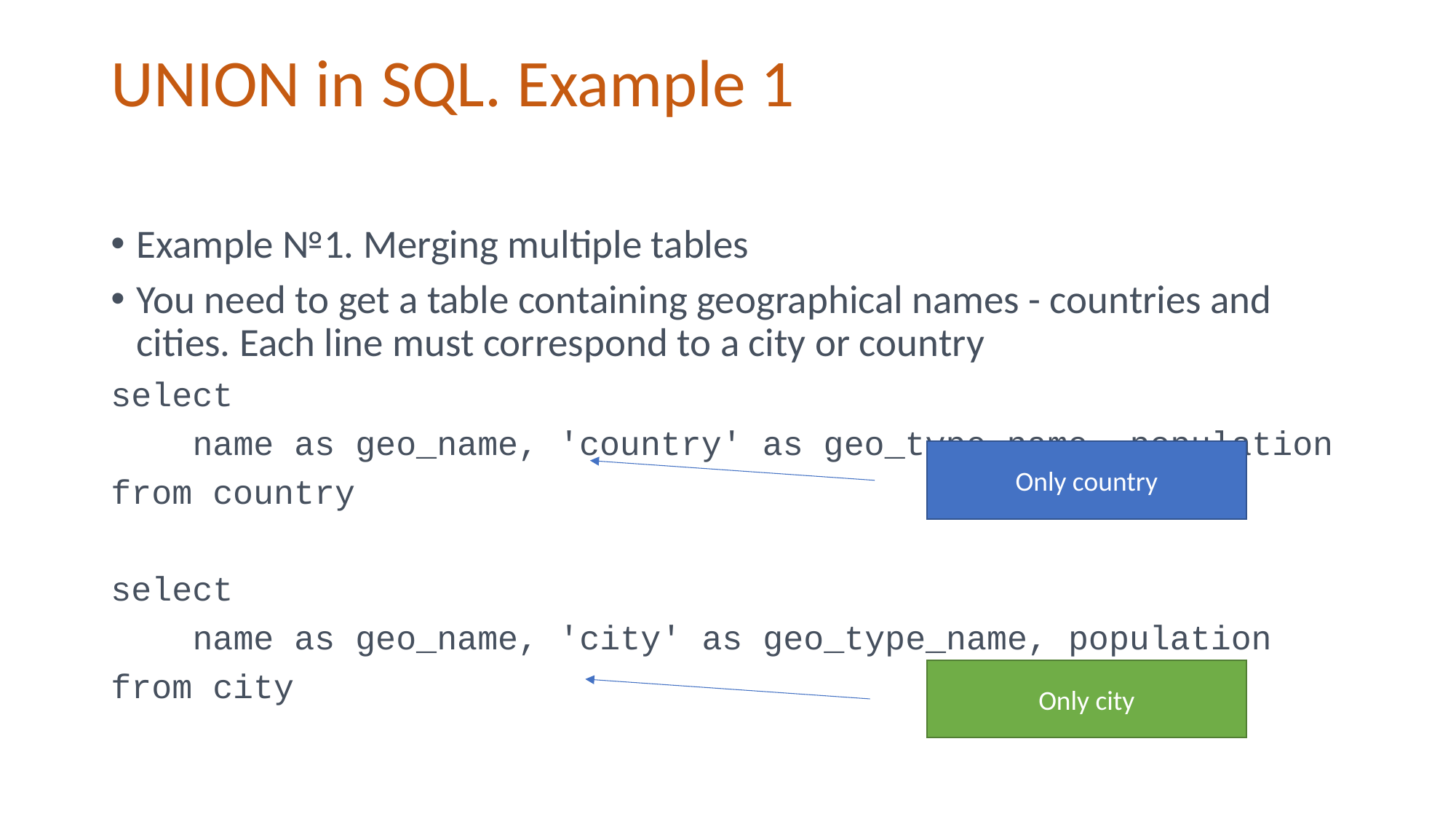

# UNION in SQL. Example 1
Example №1. Merging multiple tables
You need to get a table containing geographical names - countries and cities. Each line must correspond to a city or country
select
    name as geo_name, 'country' as geo_type_name, population
from country

select
    name as geo_name, 'city' as geo_type_name, population
from city
Only country
Only city